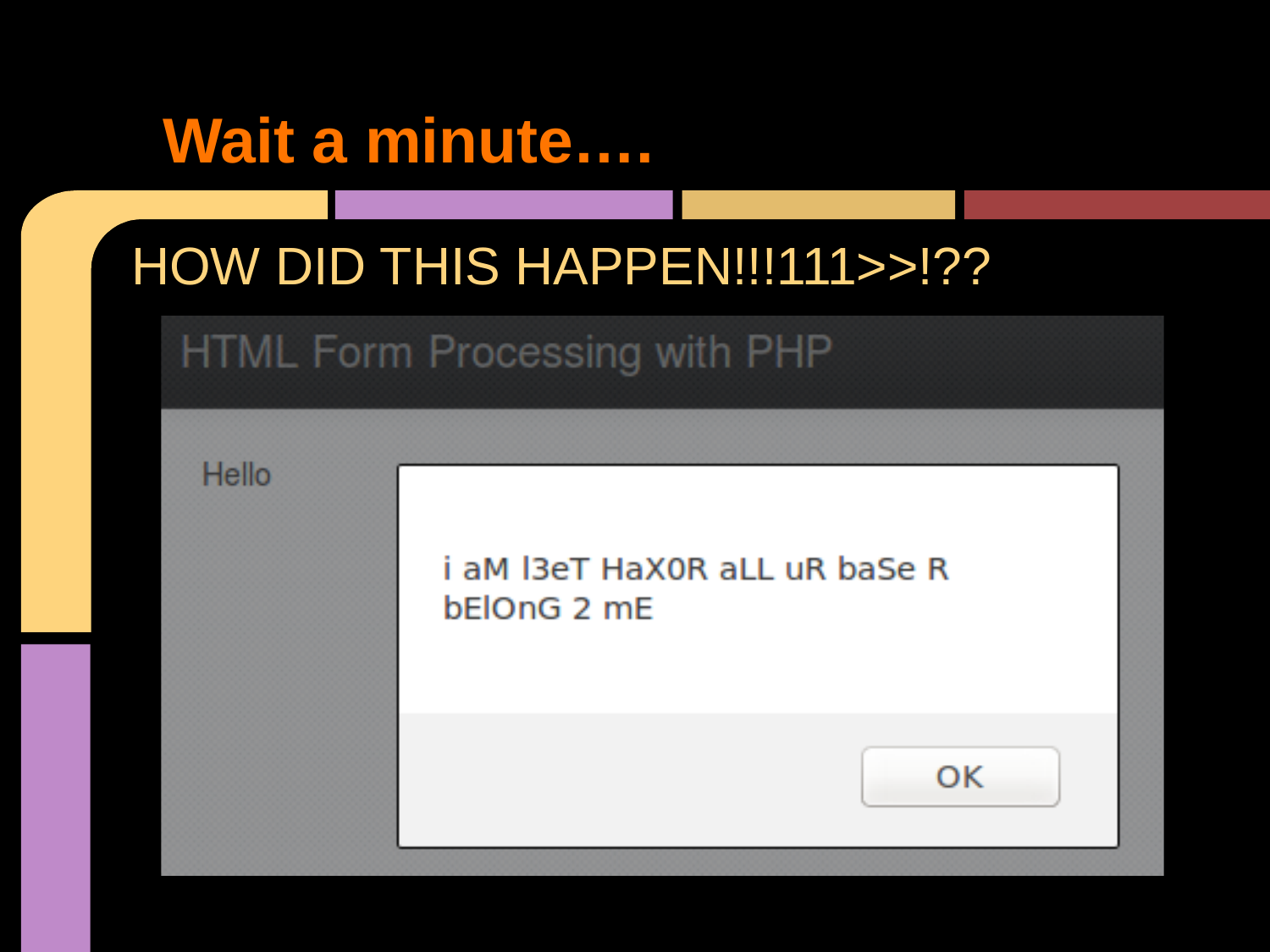

# Wait a minute….
HOW DID THIS HAPPEN!!!111>>!??